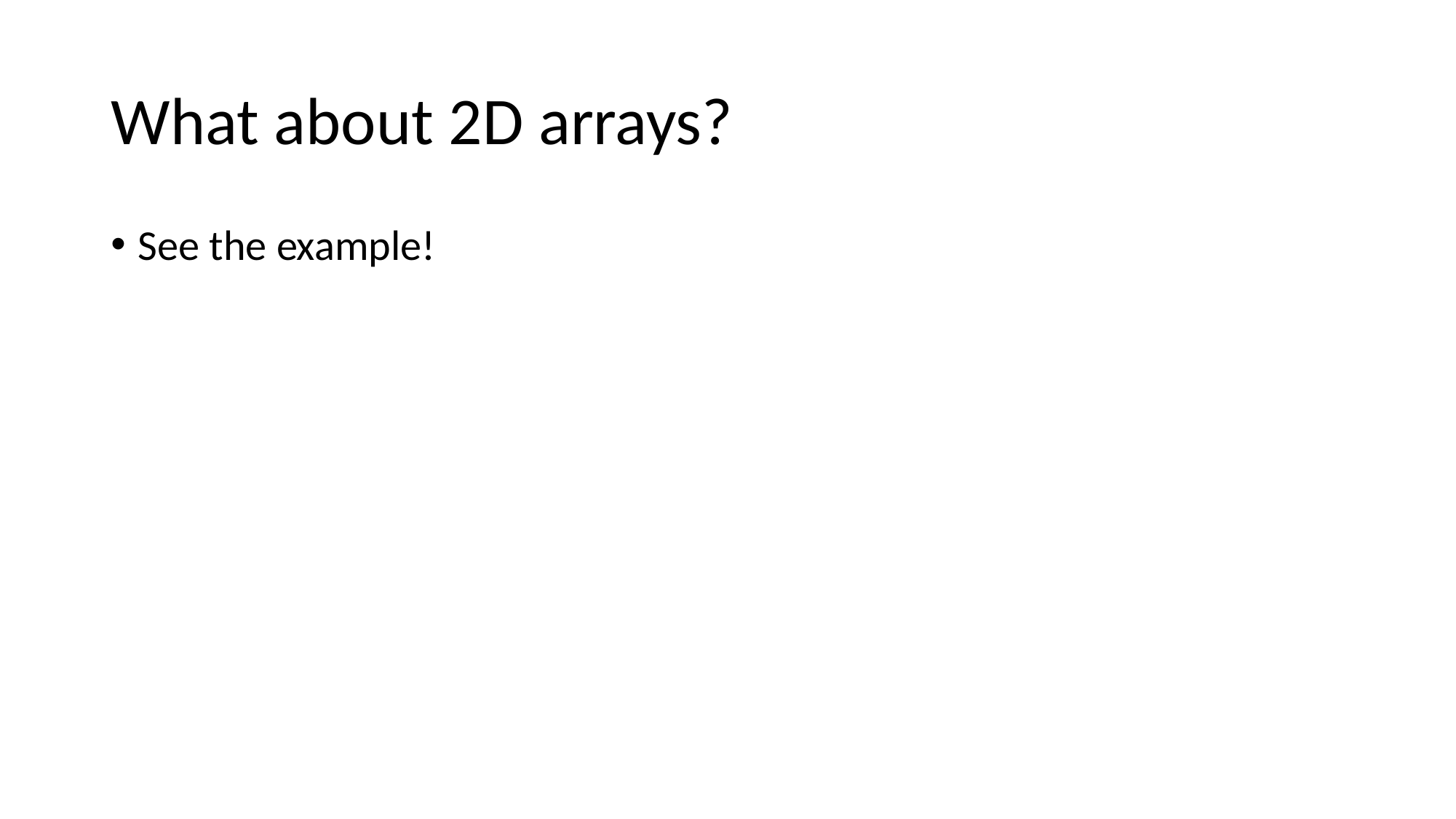

# What about 2D arrays?
See the example!